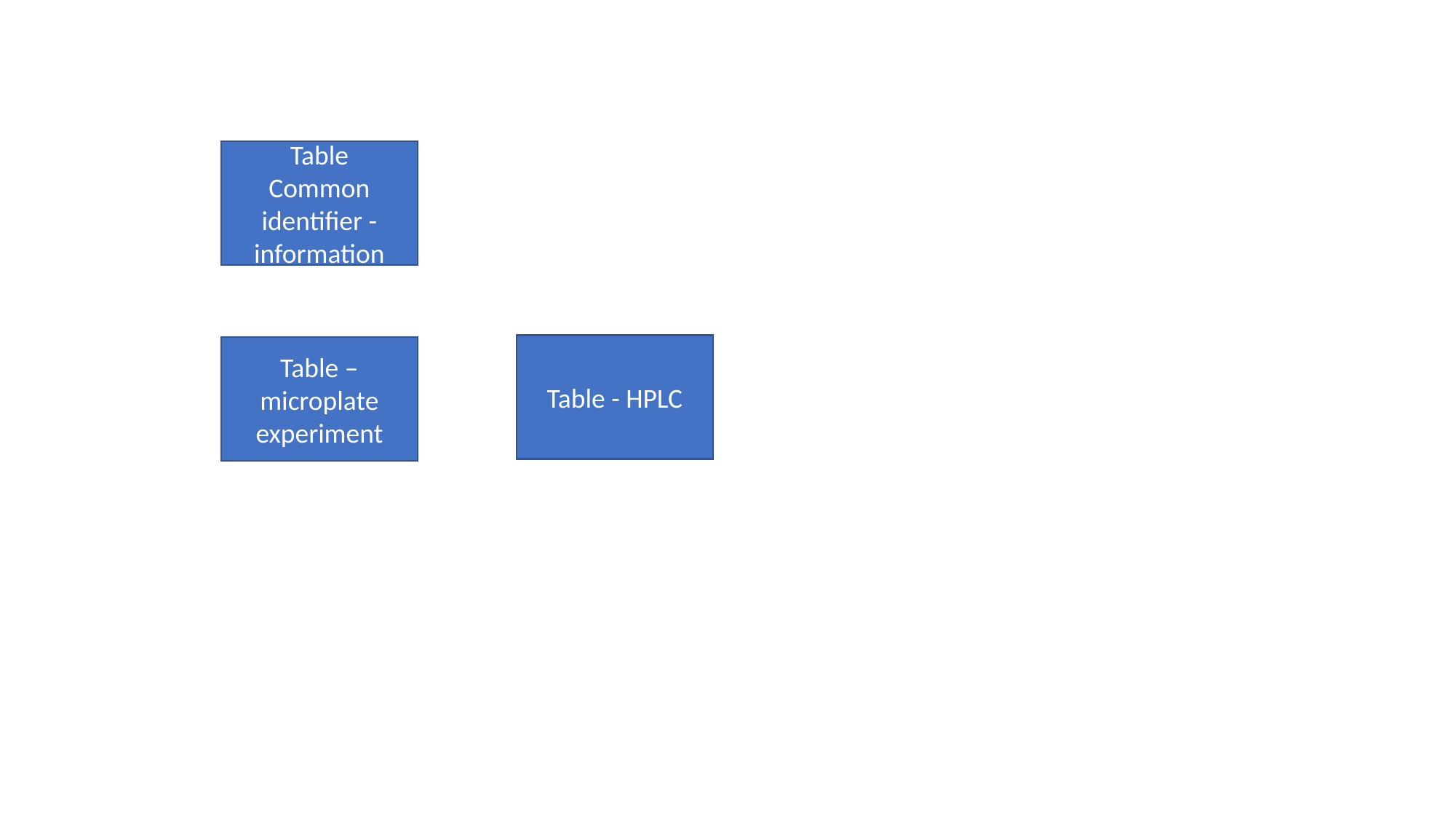

Table
Common identifier - information
Table - HPLC
Table – microplate experiment